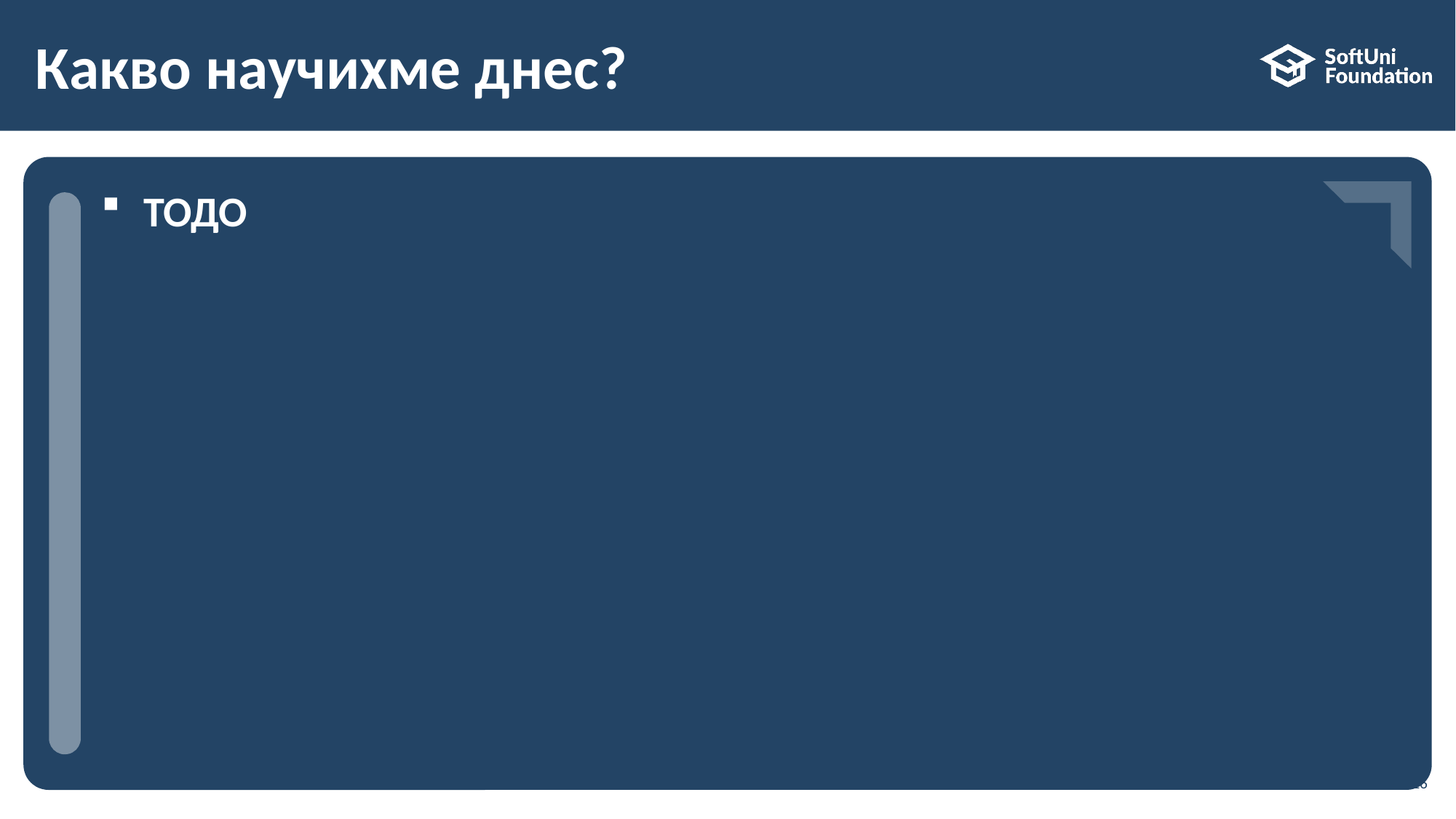

# Какво научихме днес?

ТОДО

…
…
…

16